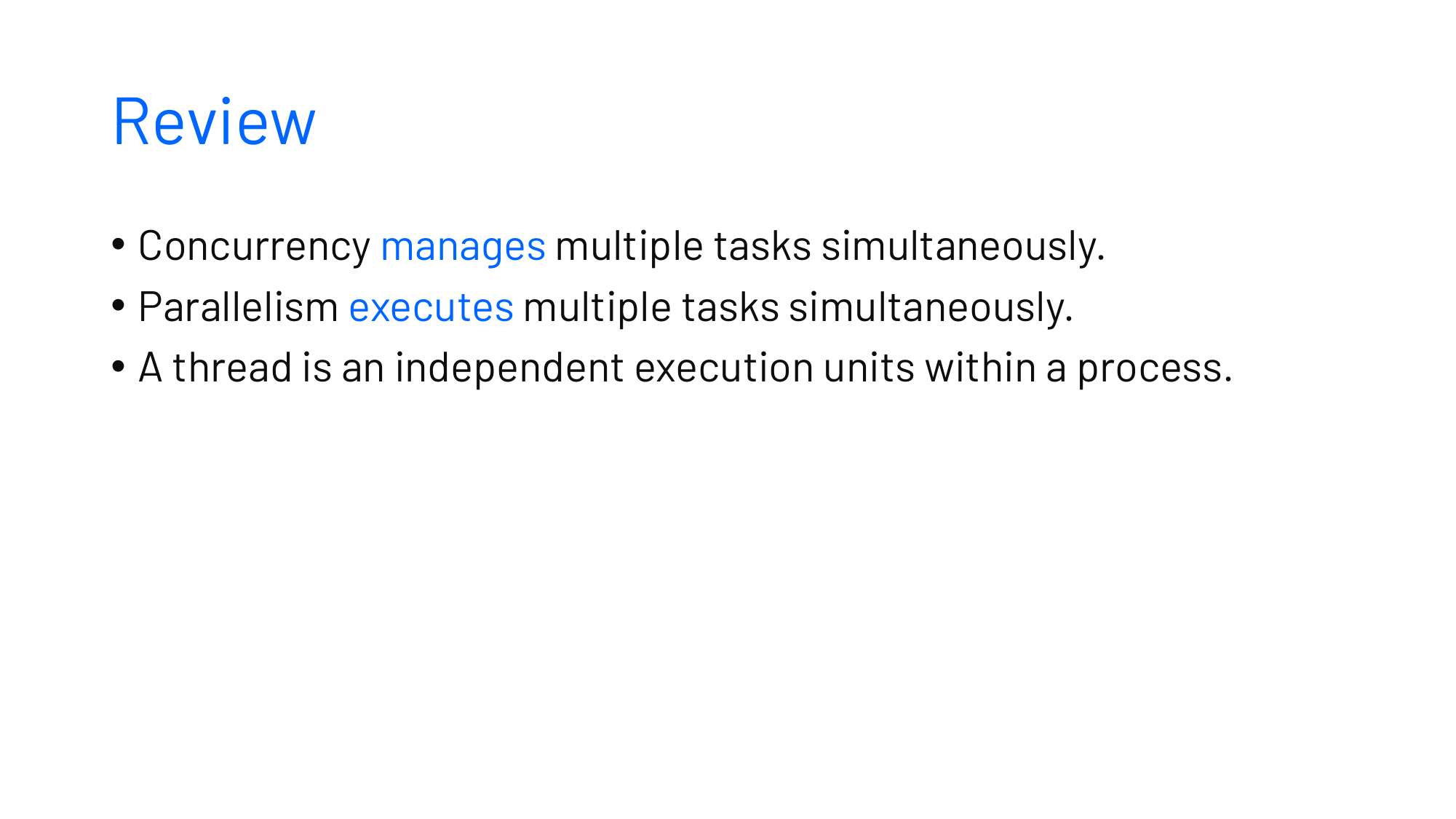

# Review
Concurrency manages multiple tasks simultaneously.
Parallelism executes multiple tasks simultaneously.
A thread is an independent execution units within a process.